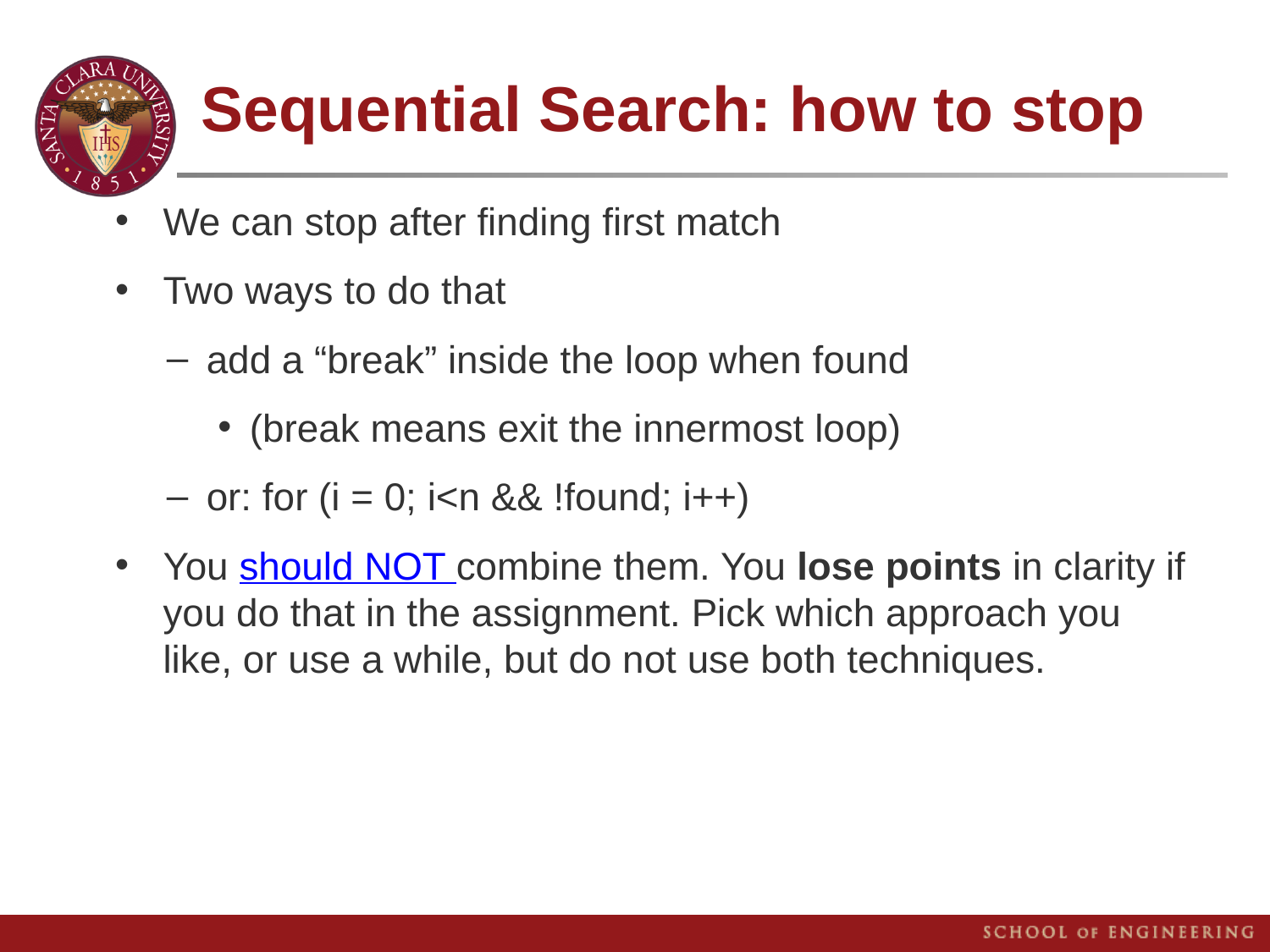

# Sequential Search: how to stop
We can stop after finding first match
Two ways to do that
add a “break” inside the loop when found
(break means exit the innermost loop)
or: for (i = 0; i<n && !found; i++)
You should NOT combine them. You lose points in clarity if you do that in the assignment. Pick which approach you like, or use a while, but do not use both techniques.